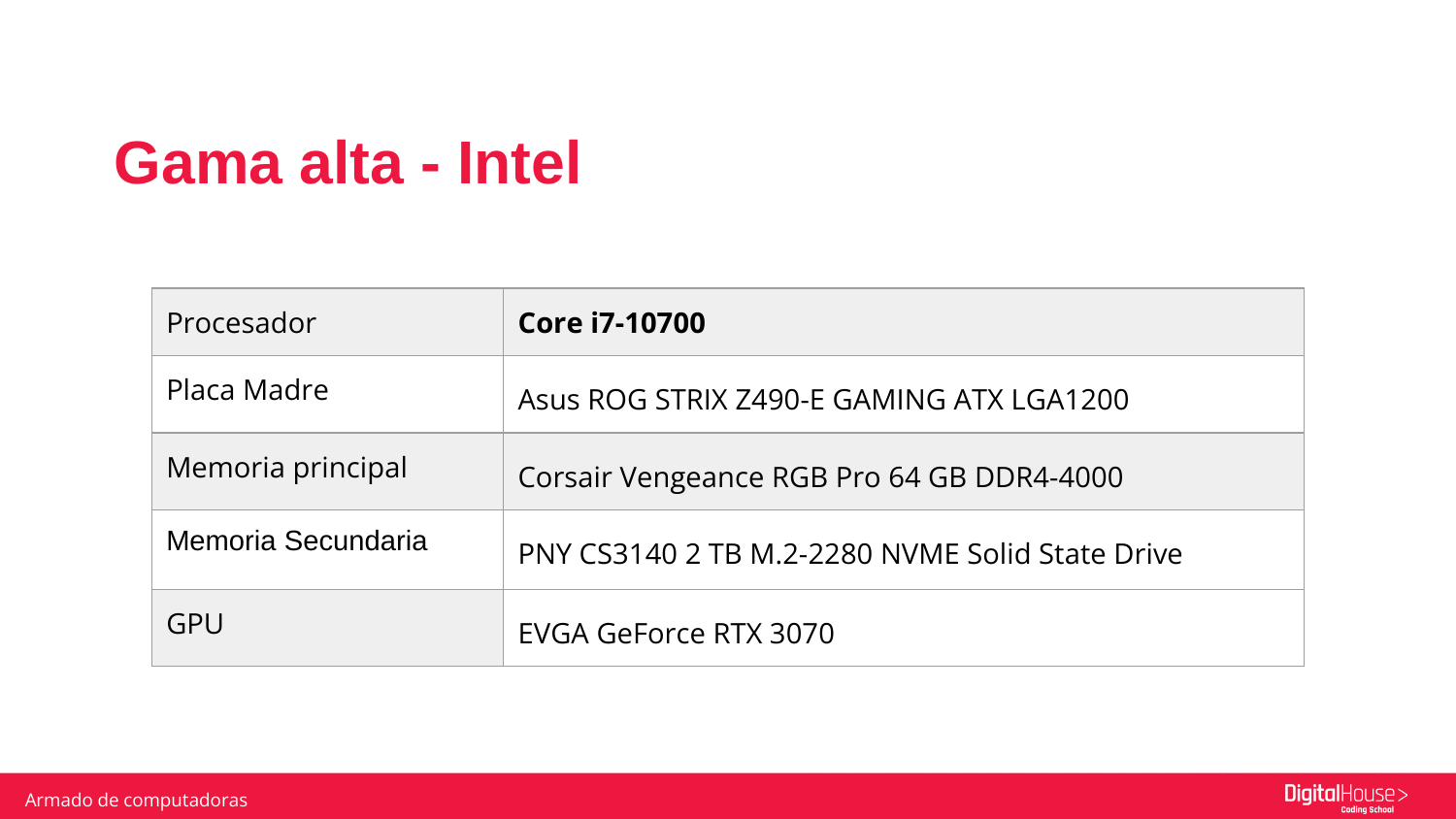

Gama alta - Intel

| Procesador | Core i7-10700 |
| --- | --- |
| Placa Madre | Asus ROG STRIX Z490-E GAMING ATX LGA1200 |
| Memoria principal | Corsair Vengeance RGB Pro 64 GB DDR4-4000 |
| Memoria Secundaria | PNY CS3140 2 TB M.2-2280 NVME Solid State Drive |
| GPU | EVGA GeForce RTX 3070 |